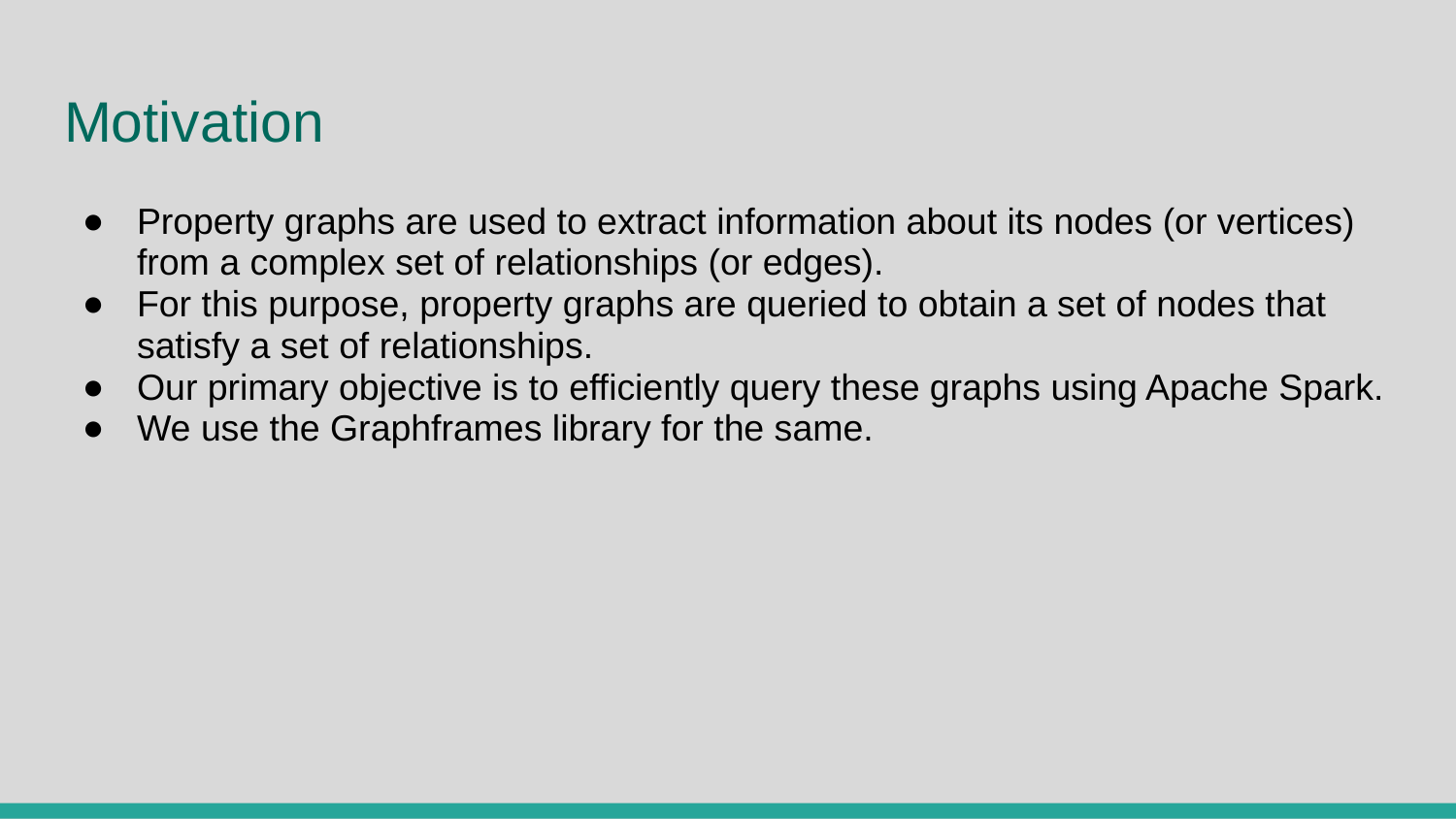

# Motivation
Property graphs are used to extract information about its nodes (or vertices) from a complex set of relationships (or edges).
For this purpose, property graphs are queried to obtain a set of nodes that satisfy a set of relationships.
Our primary objective is to efficiently query these graphs using Apache Spark.
We use the Graphframes library for the same.